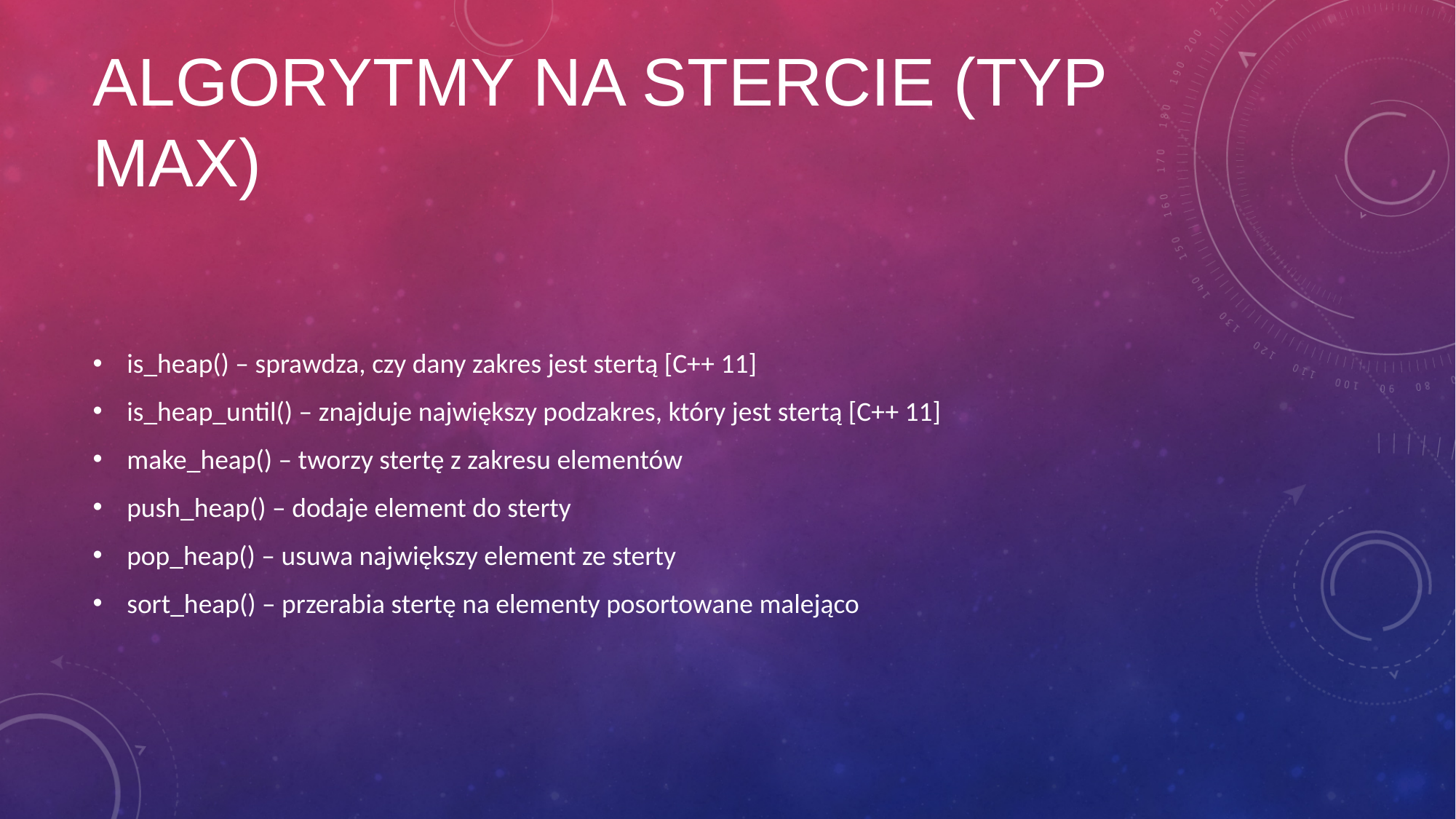

# Algorytmy na stercie (typ max)
is_heap() – sprawdza, czy dany zakres jest stertą [C++ 11]
is_heap_until() – znajduje największy podzakres, który jest stertą [C++ 11]
make_heap() – tworzy stertę z zakresu elementów
push_heap() – dodaje element do sterty
pop_heap() – usuwa największy element ze sterty
sort_heap() – przerabia stertę na elementy posortowane malejąco